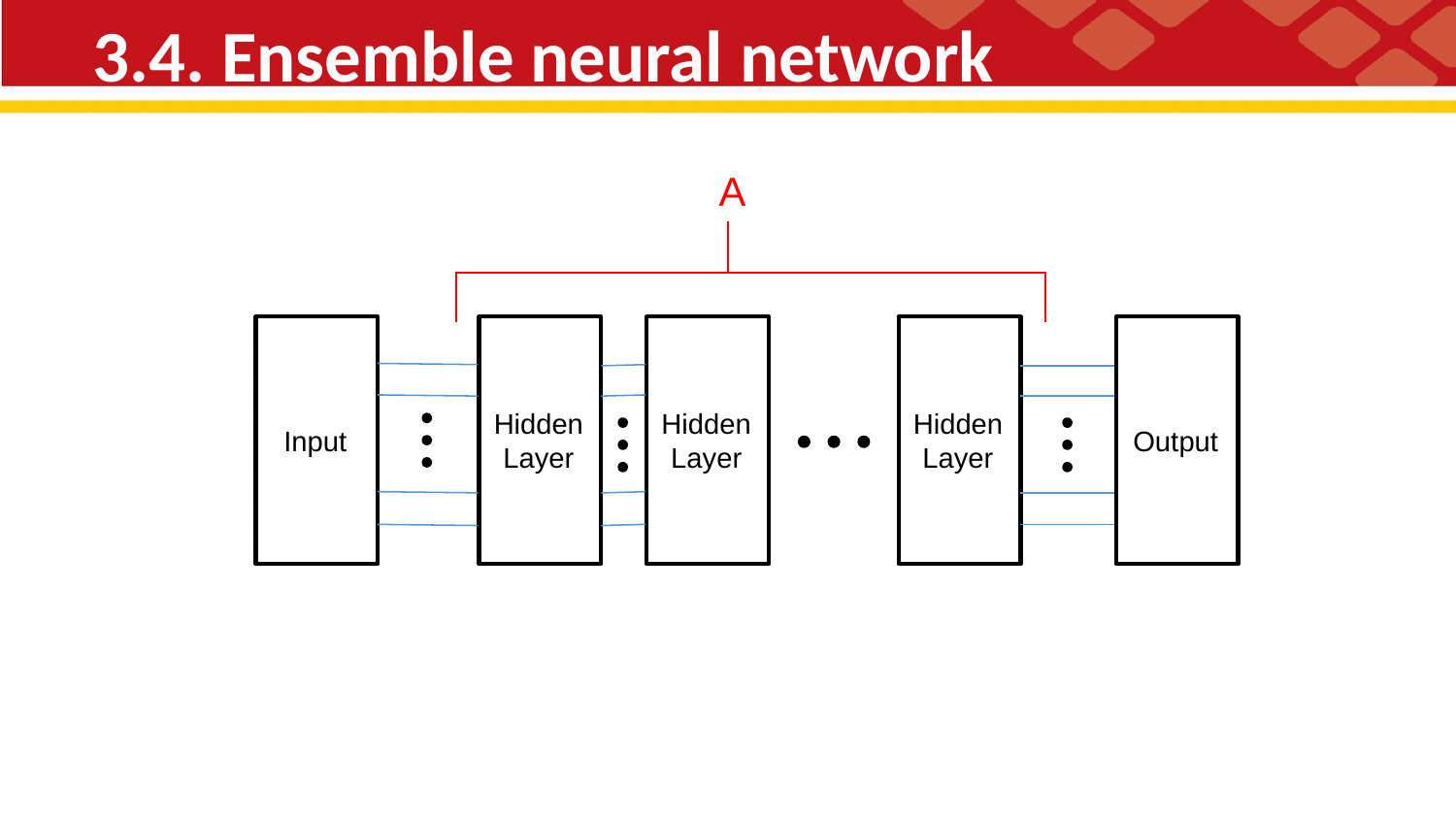

# 3.4. Ensemble neural network
A

Hidden Layer

Hidden Layer

Hidden Layer

Input

Output